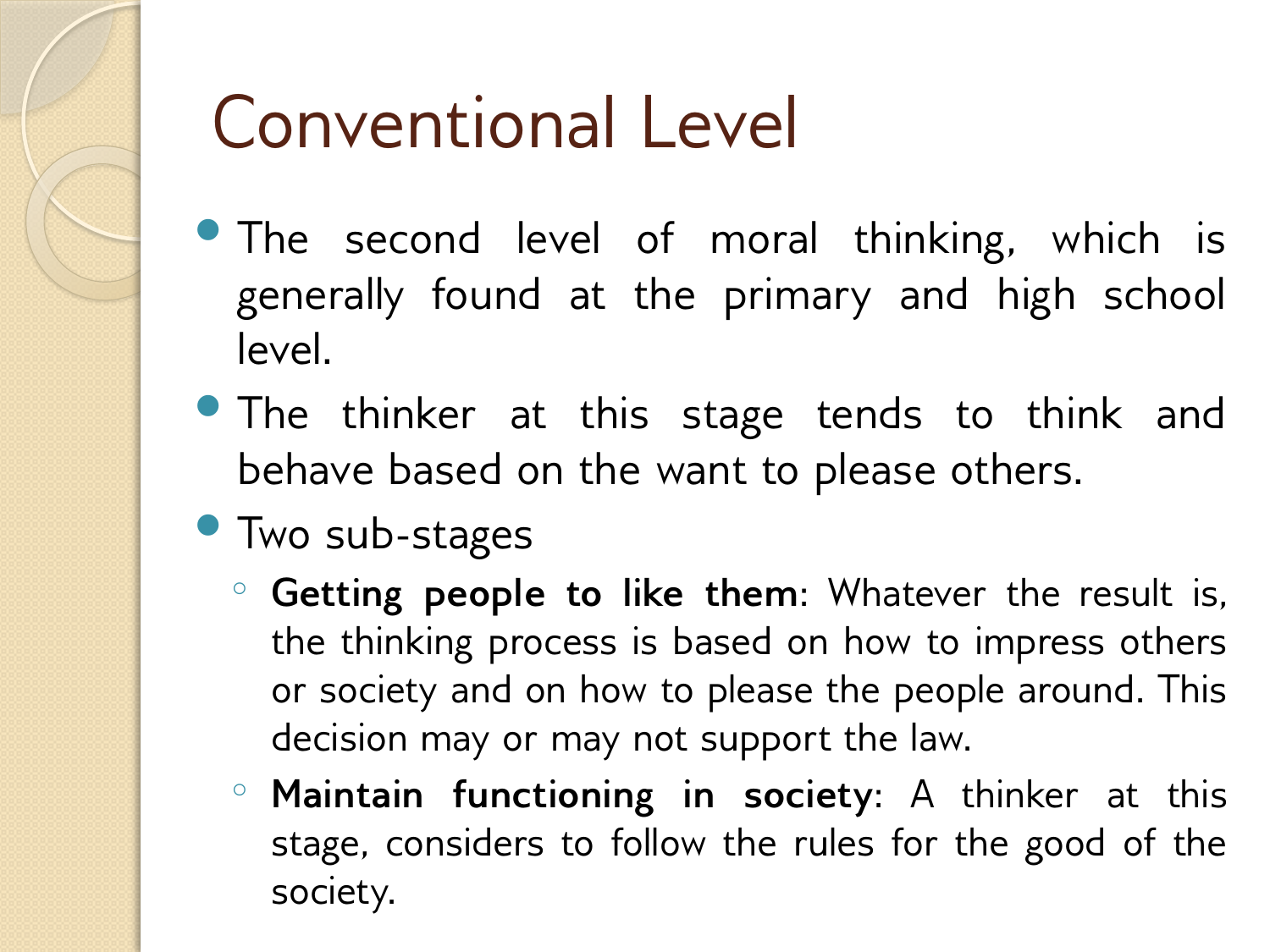

# Conventional Level
The second level of moral thinking, which is generally found at the primary and high school level.
The thinker at this stage tends to think and behave based on the want to please others.
Two sub-stages
Getting people to like them: Whatever the result is, the thinking process is based on how to impress others or society and on how to please the people around. This decision may or may not support the law.
Maintain functioning in society: A thinker at this stage, considers to follow the rules for the good of the society.